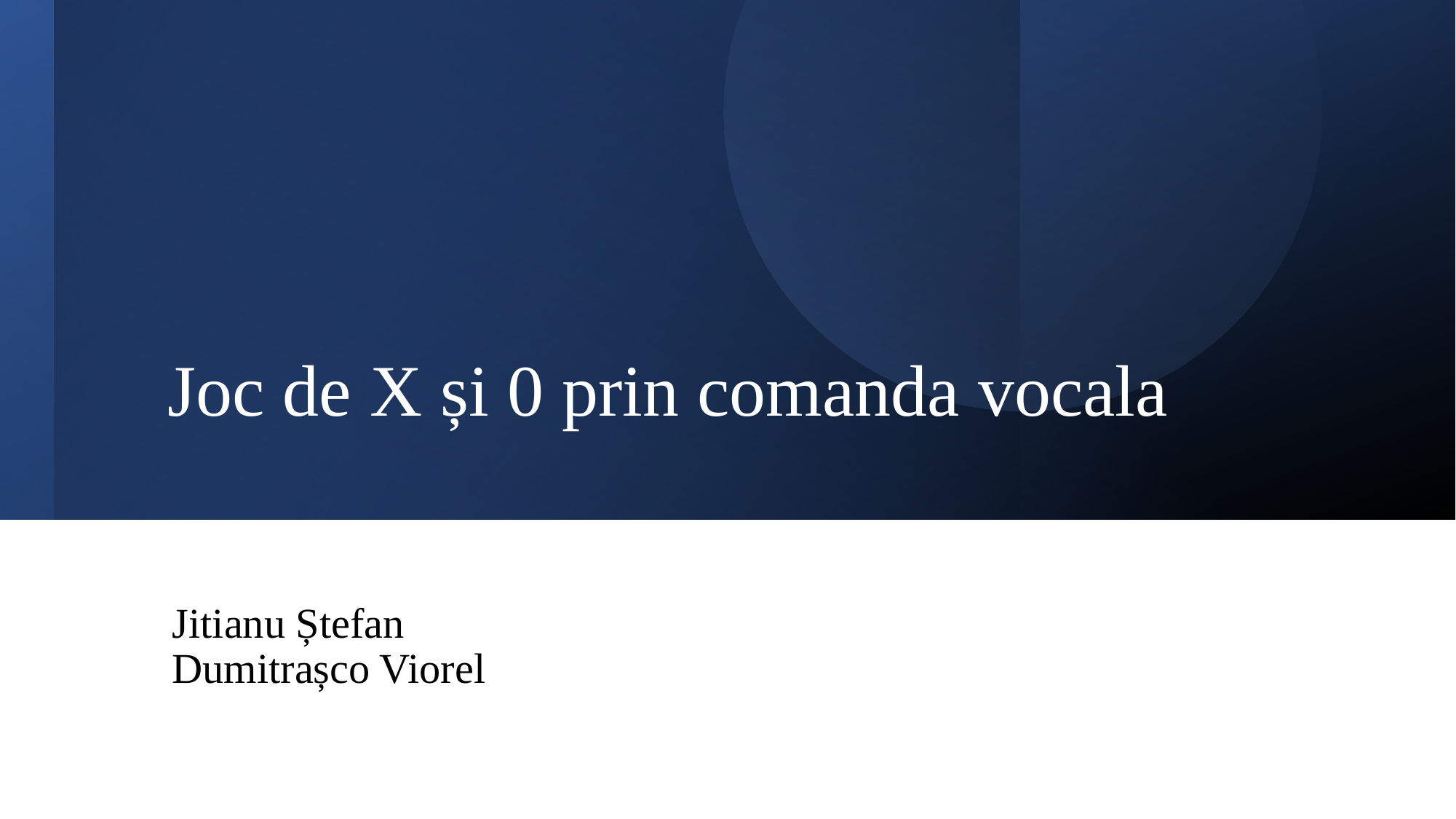

# Joc de X și 0 prin comanda vocala
Jitianu Ștefan
Dumitrașco Viorel